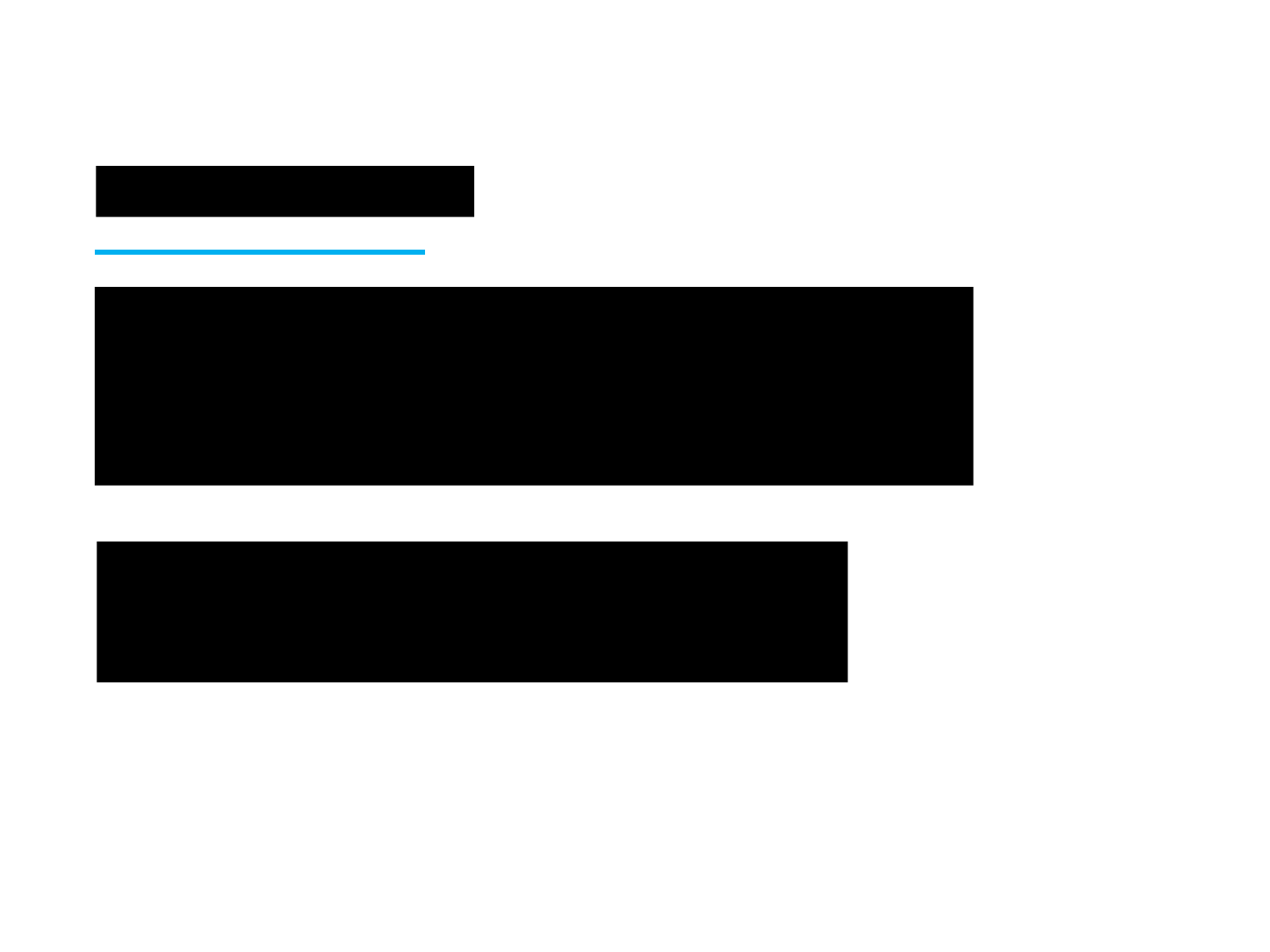

Patrones en
Responsive Design

Ejemplos comunes de cómo se ha usado
Responsive Design en la práctica